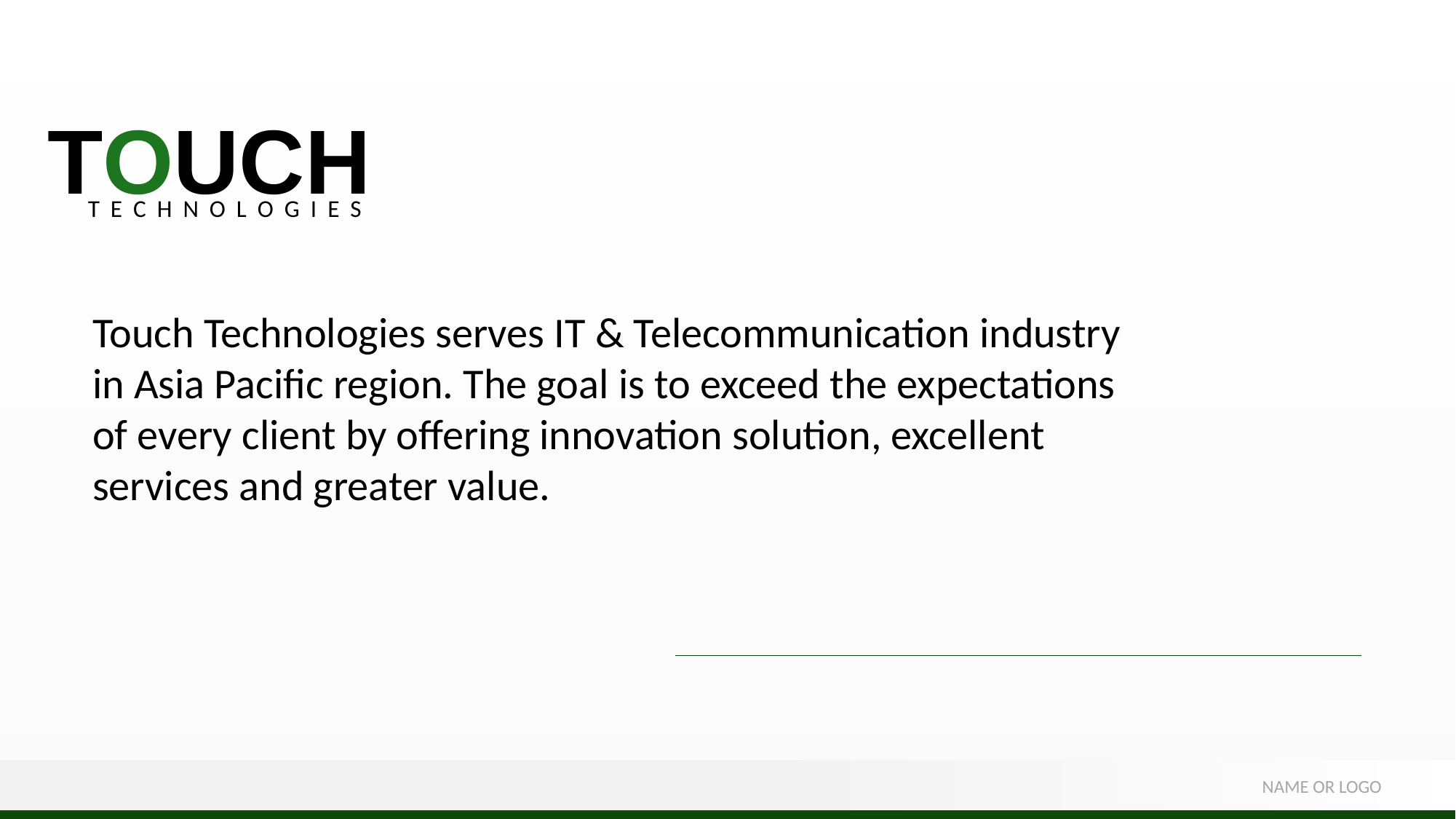

TOUCH
T  E  C  H  N  O  L  O  G  I  E  S
Touch Technologies serves IT & Telecommunication industry in Asia Pacific region. The goal is to exceed the expectations of every client by offering innovation solution, excellent services and greater value.